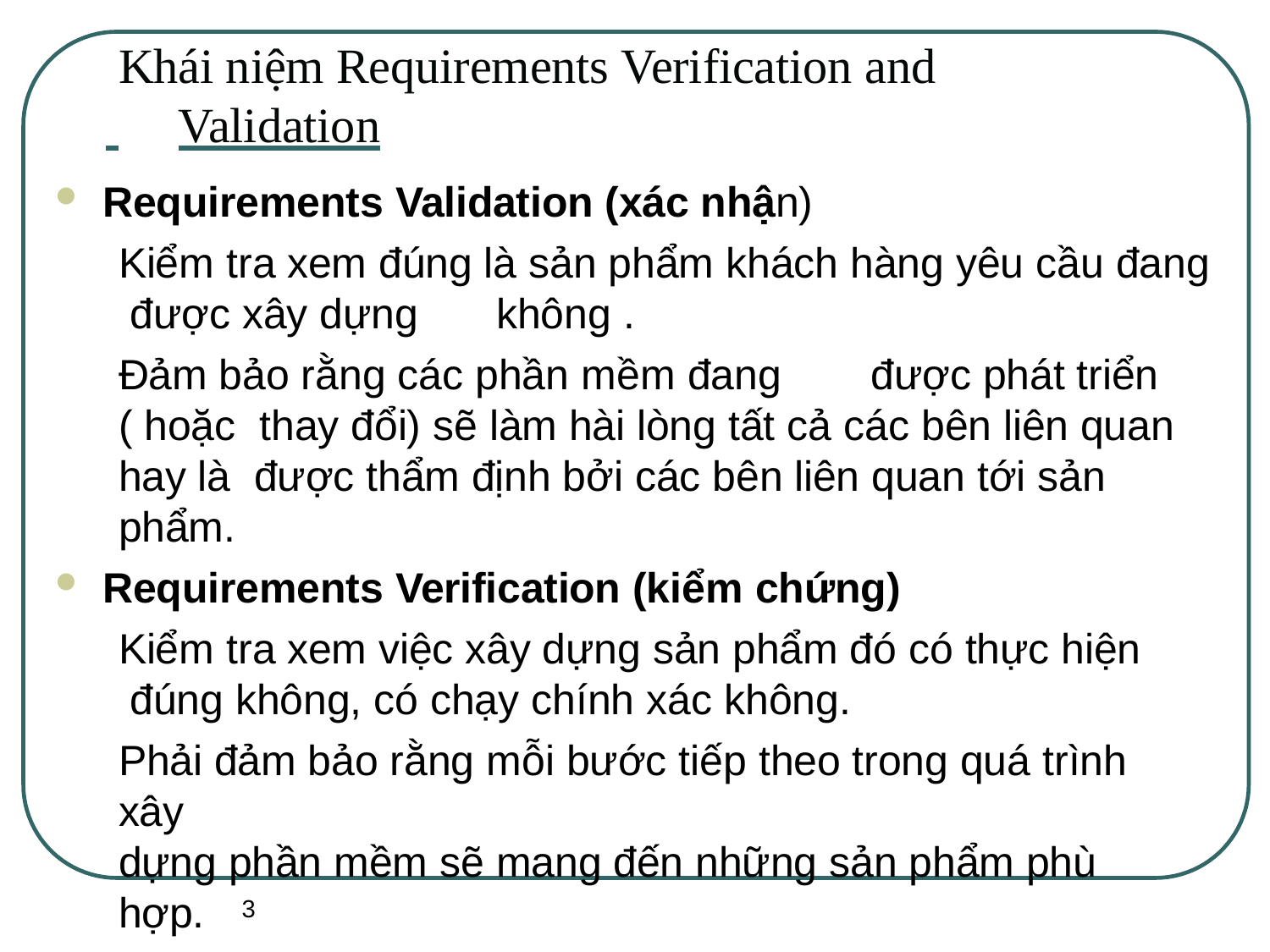

# Khái niệm Requirements Verification and
 	Validation
Requirements Validation (xác nhận)
Kiểm tra xem đúng là sản phẩm khách hàng yêu cầu đang  được xây dựng	không .
Đảm bảo rằng các phần mềm đang	được phát triển ( hoặc  thay đổi) sẽ làm hài lòng tất cả các bên liên quan hay là  được thẩm định bởi các bên liên quan tới sản phẩm.
Requirements Verification (kiểm chứng)
Kiểm tra xem việc xây dựng sản phẩm đó có thực hiện  đúng không, có chạy chính xác không.
Phải đảm bảo rằng mỗi bước tiếp theo trong quá trình xây
dựng phần mềm sẽ mang đến những sản phẩm phù hợp.
3